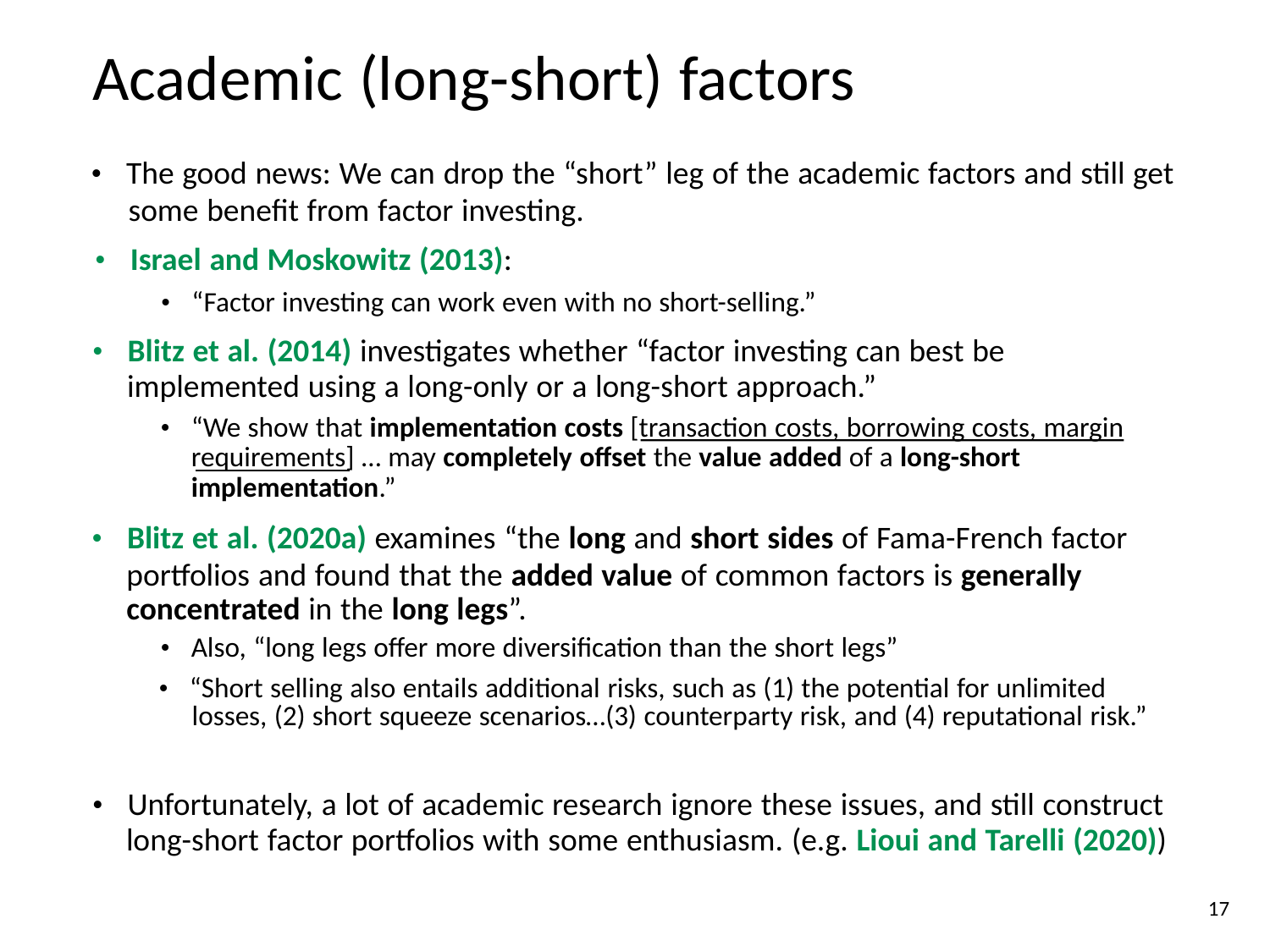

Academic (long-short) factors
•   The good news: We can drop the “short” leg of the academic factors and still get
some benefit from factor investing.
•   Israel and Moskowitz (2013):
•   “Factor investing can work even with no short-selling.”
•   Blitz et al. (2014) investigates whether “factor investing can best be
implemented using a long-only or a long-short approach.”
•   “We show that implementation costs [transaction costs, borrowing costs, margin

requirements] … may completely offset the value added of a long-short
implementation.”

•   Blitz et al. (2020a) examines “the long and short sides of Fama-French factor
portfolios and found that the added value of common factors is generally
concentrated in the long legs”.
•   Also, “long legs offer more diversification than the short legs”
•   “Short selling also entails additional risks, such as (1) the potential for unlimited
losses, (2) short squeeze scenarios…(3) counterparty risk, and (4) reputational risk.”
•   Unfortunately, a lot of academic research ignore these issues, and still construct
long-short factor portfolios with some enthusiasm. (e.g. Lioui and Tarelli (2020))
17